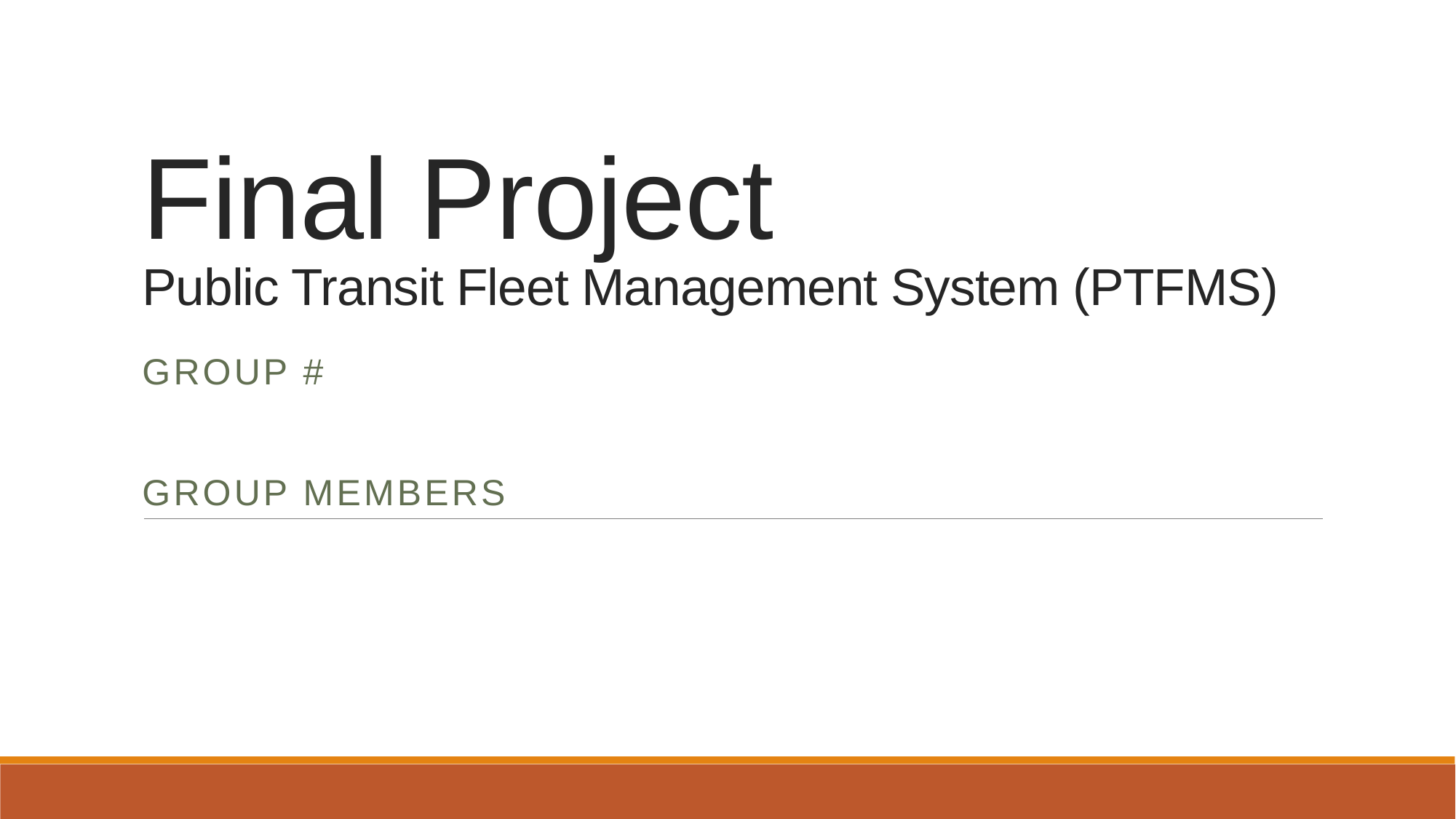

# Final Project Public Transit Fleet Management System (PTFMS)
Group #

Group Members